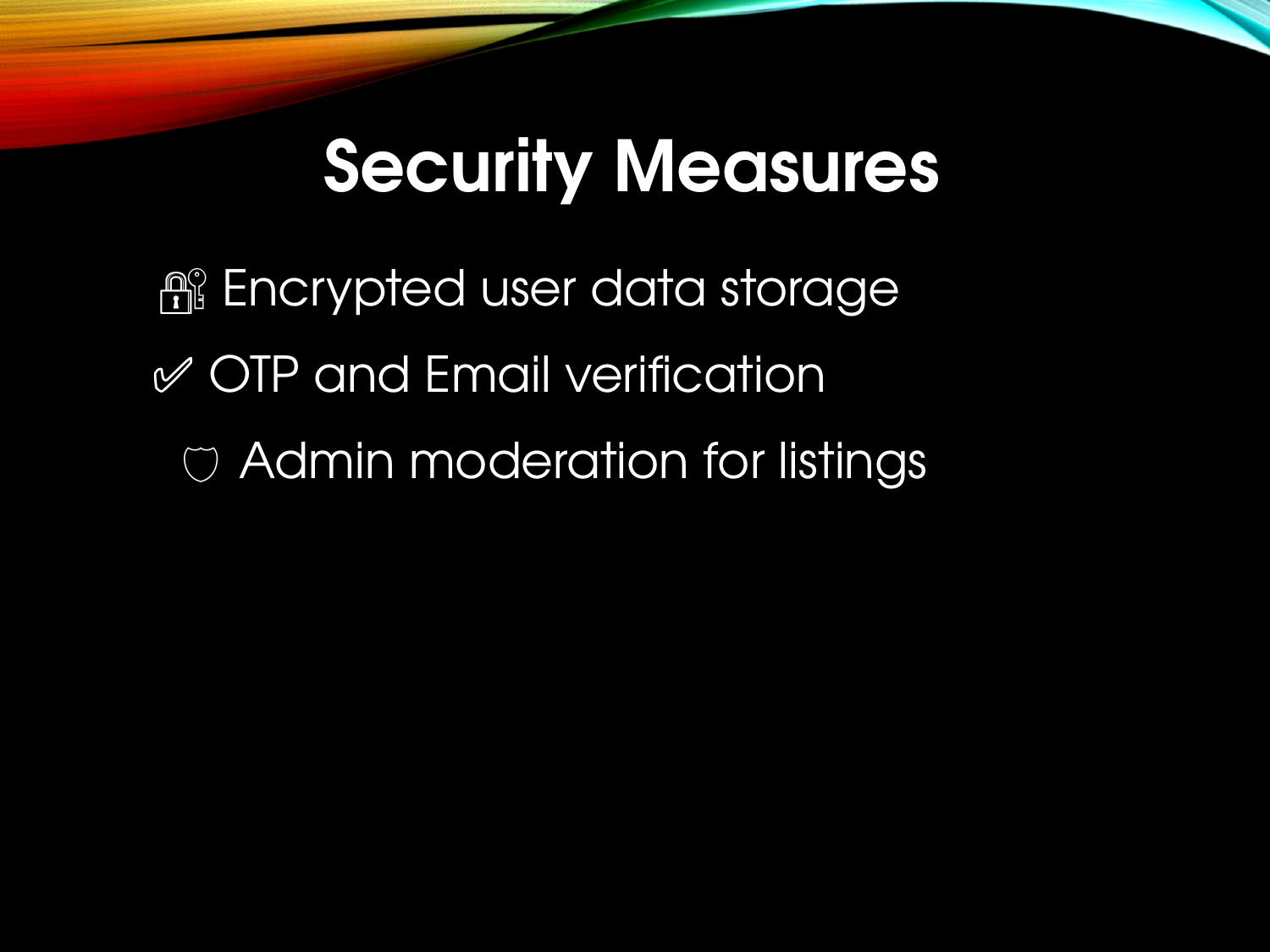

Security Measures
🔐 Encrypted user data storage
✅ OTP and Email verification
🛡️ Admin moderation for listings